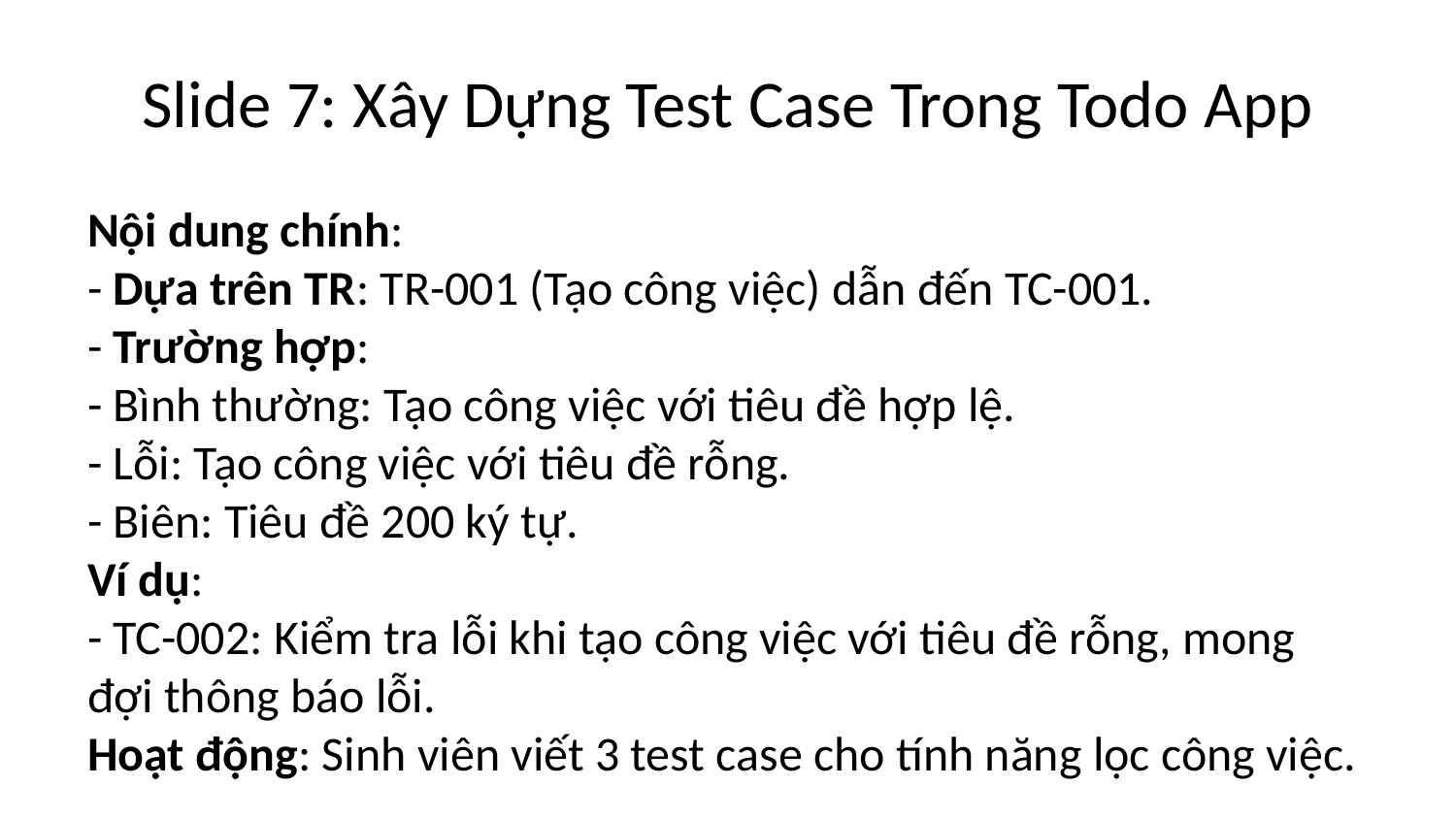

# Slide 7: Xây Dựng Test Case Trong Todo App
Nội dung chính:
- Dựa trên TR: TR-001 (Tạo công việc) dẫn đến TC-001.
- Trường hợp:
- Bình thường: Tạo công việc với tiêu đề hợp lệ.
- Lỗi: Tạo công việc với tiêu đề rỗng.
- Biên: Tiêu đề 200 ký tự.
Ví dụ:
- TC-002: Kiểm tra lỗi khi tạo công việc với tiêu đề rỗng, mong đợi thông báo lỗi.
Hoạt động: Sinh viên viết 3 test case cho tính năng lọc công việc.